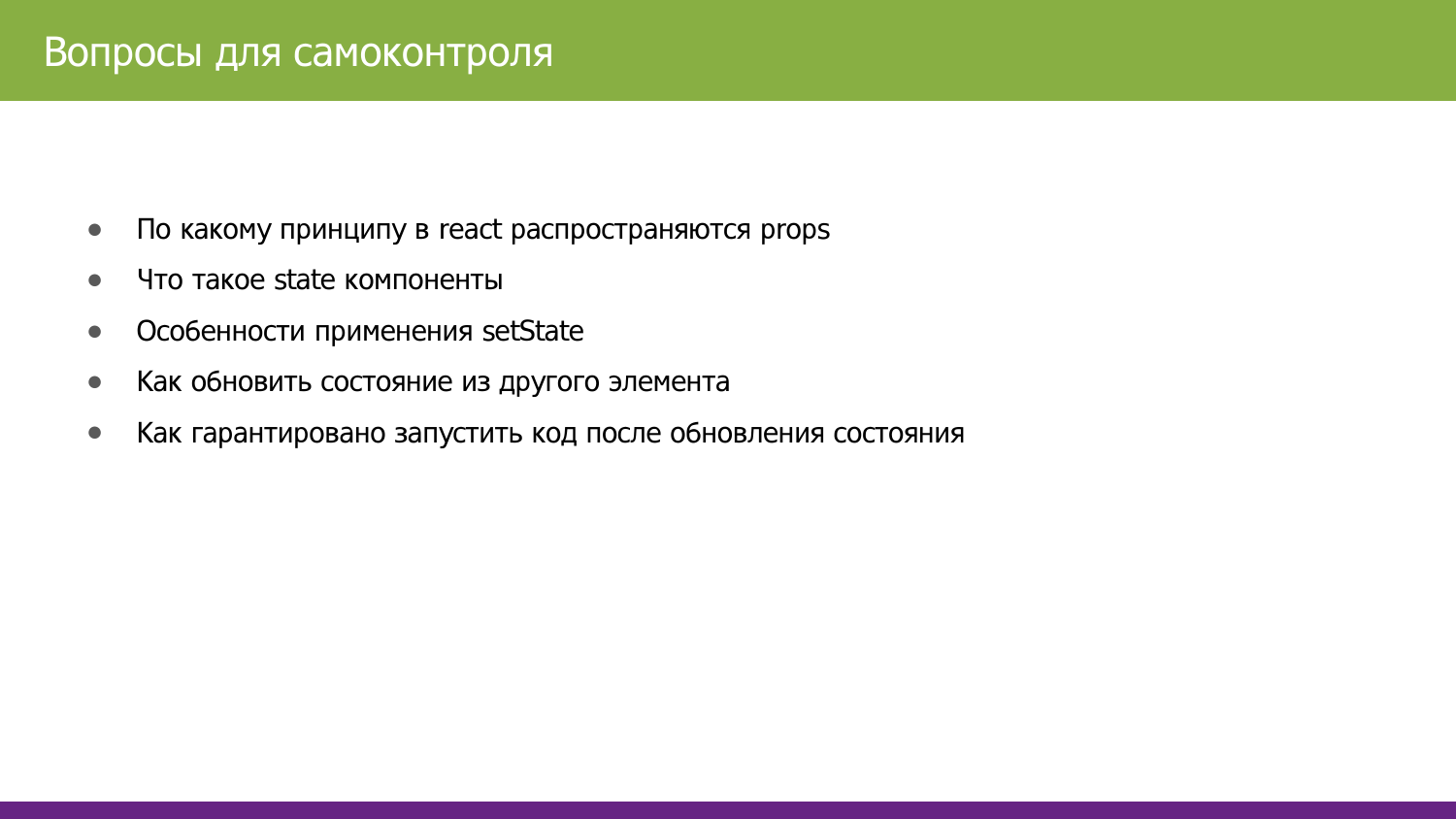

Вопросы для самоконтроля
По какому принципу в react распространяются props
Что такое state компоненты
Особенности применения setState
Как обновить состояние из другого элемента
Как гарантировано запустить код после обновления состояния